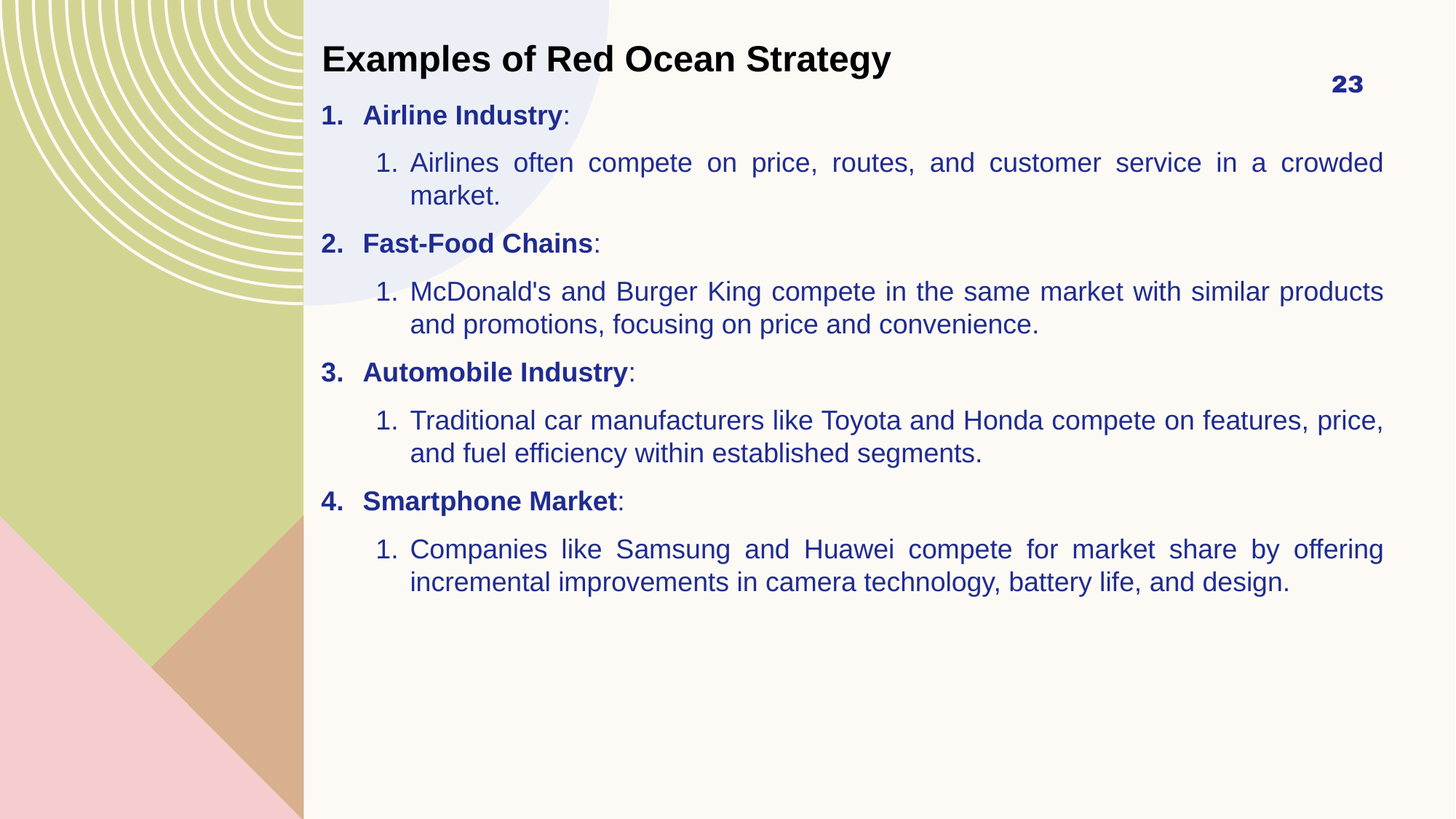

Examples of Red Ocean Strategy
23
Airline Industry:
Airlines often compete on price, routes, and customer service in a crowded market.
Fast-Food Chains:
McDonald's and Burger King compete in the same market with similar products and promotions, focusing on price and convenience.
Automobile Industry:
Traditional car manufacturers like Toyota and Honda compete on features, price, and fuel efficiency within established segments.
Smartphone Market:
Companies like Samsung and Huawei compete for market share by offering incremental improvements in camera technology, battery life, and design.